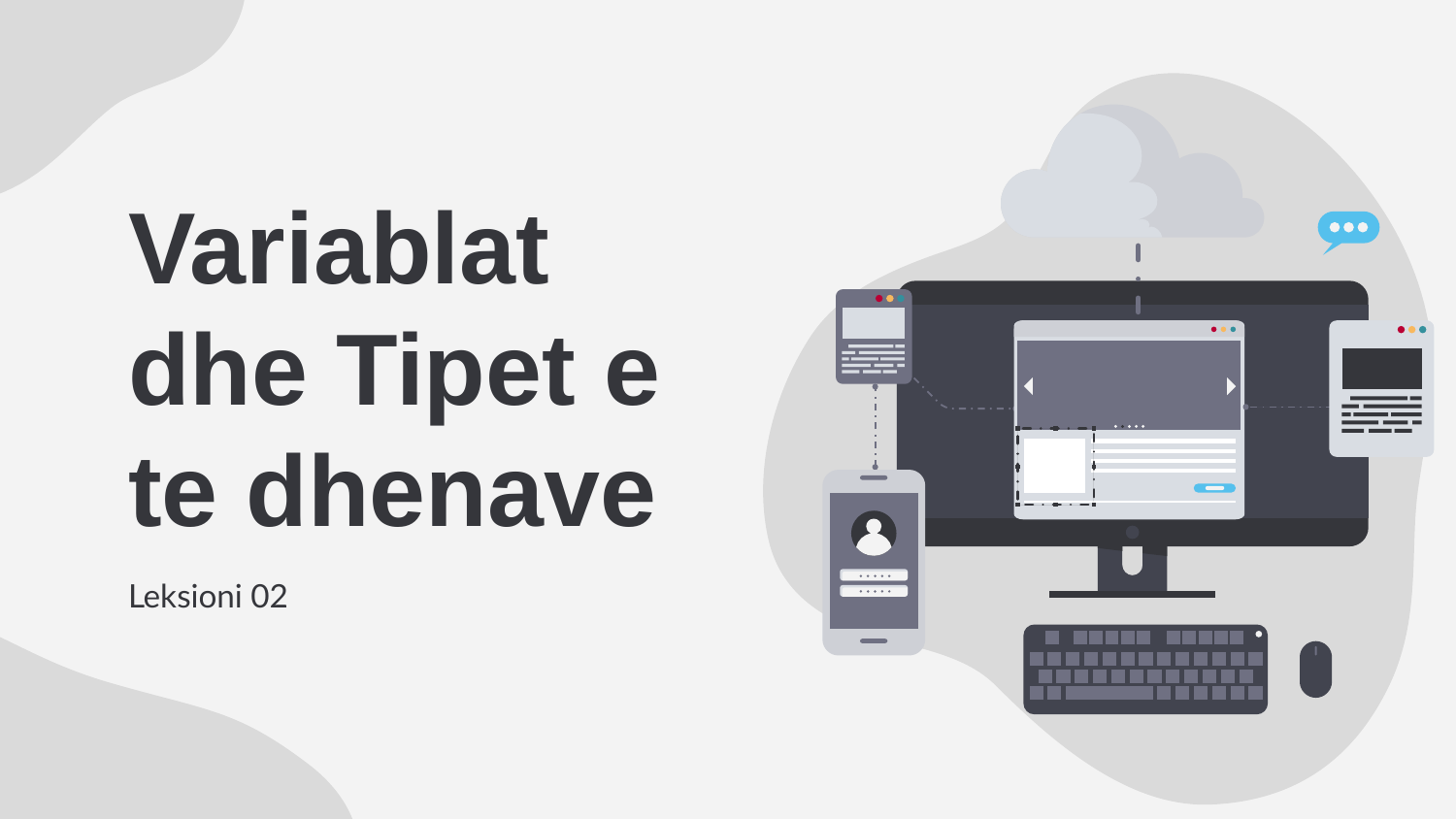

# Variablat dhe Tipet e te dhenave

Leksioni 02